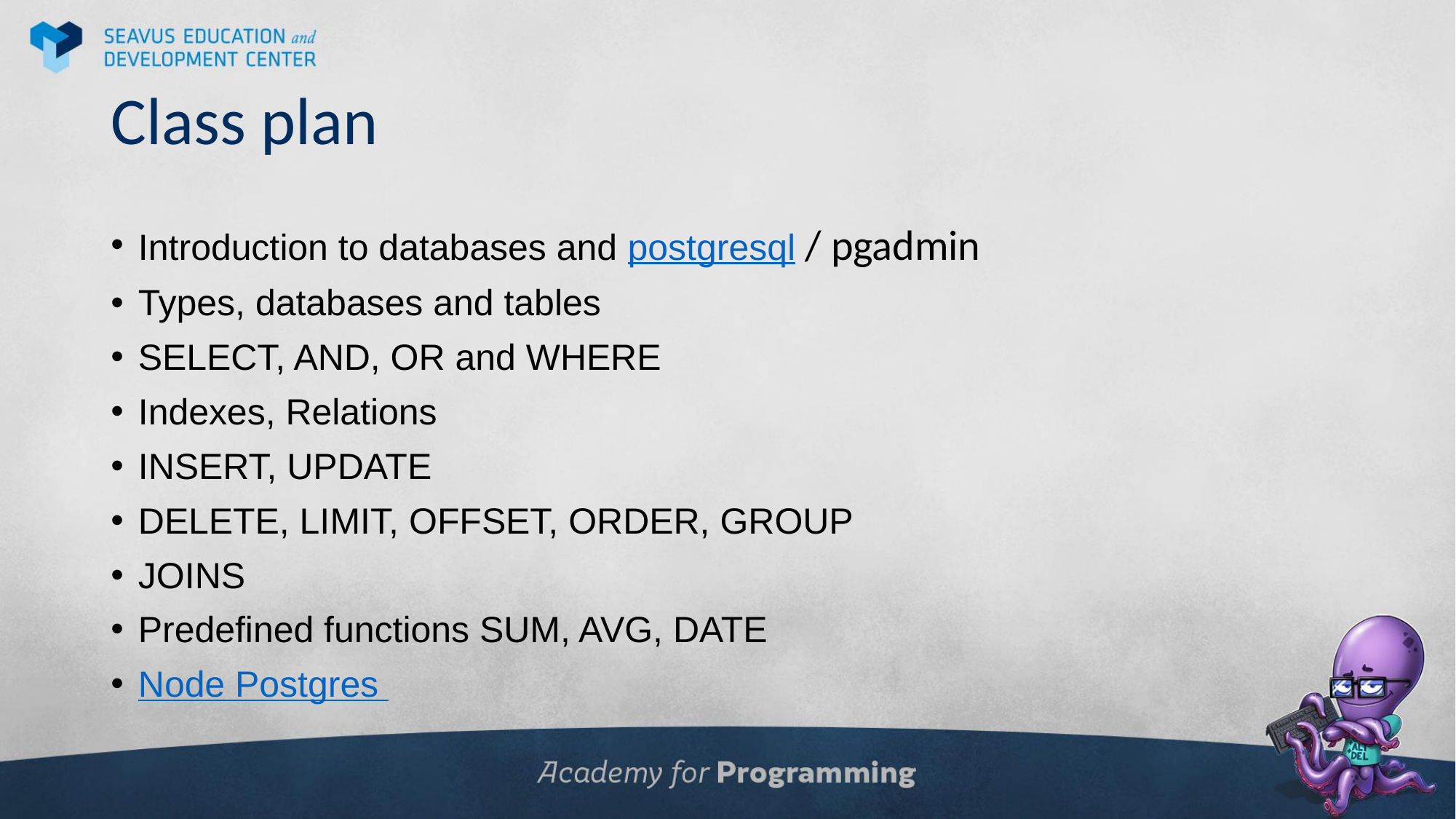

# Class plan
Introduction to databases and postgresql / pgadmin
Types, databases and tables
SELECT, AND, OR and WHERE
Indexes, Relations
INSERT, UPDATE
DELETE, LIMIT, OFFSET, ORDER, GROUP
JOINS
Predefined functions SUM, AVG, DATE
Node Postgres